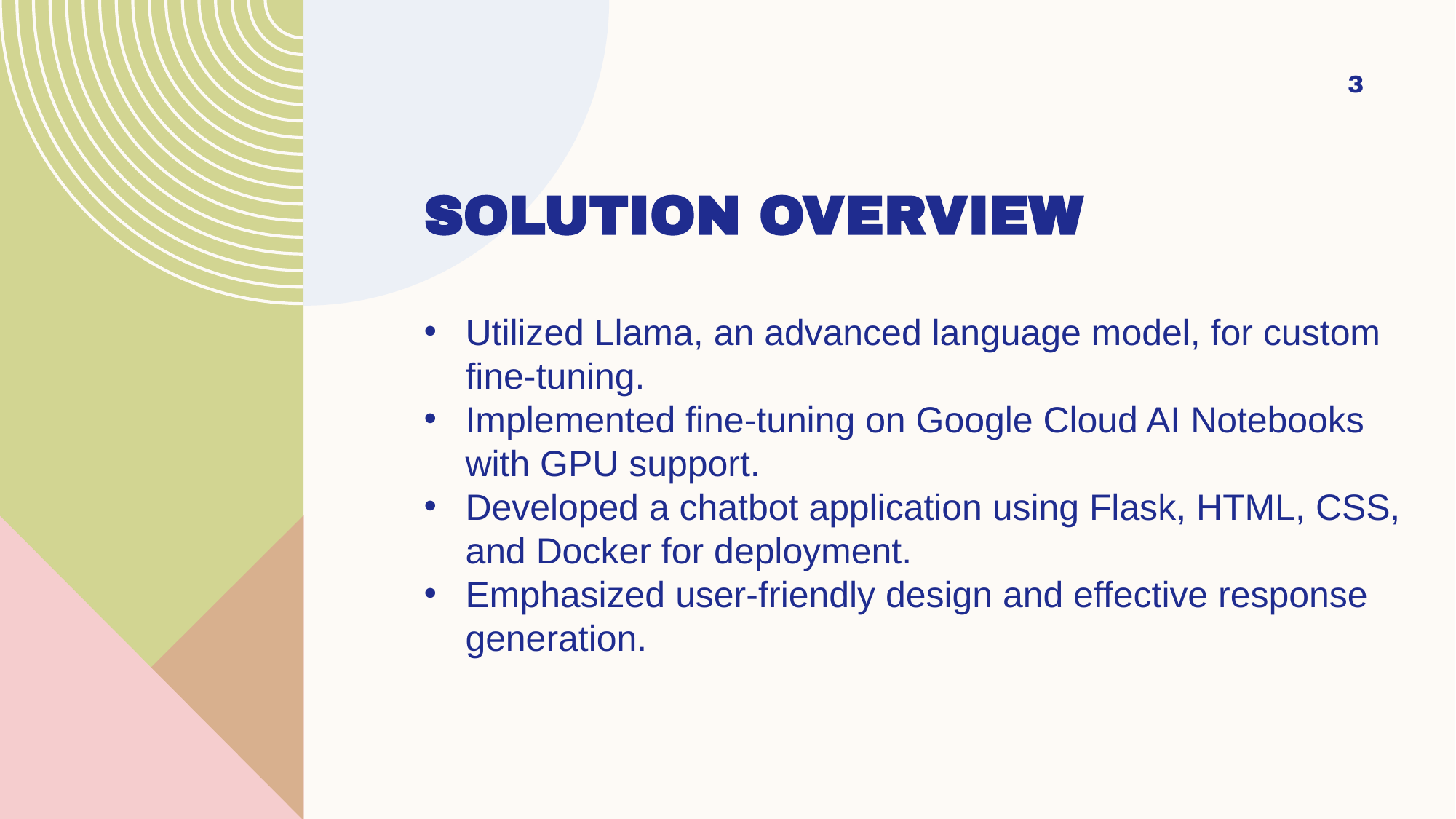

3
# Solution Overview
Utilized Llama, an advanced language model, for custom fine-tuning.
Implemented fine-tuning on Google Cloud AI Notebooks with GPU support.
Developed a chatbot application using Flask, HTML, CSS, and Docker for deployment.
Emphasized user-friendly design and effective response generation.